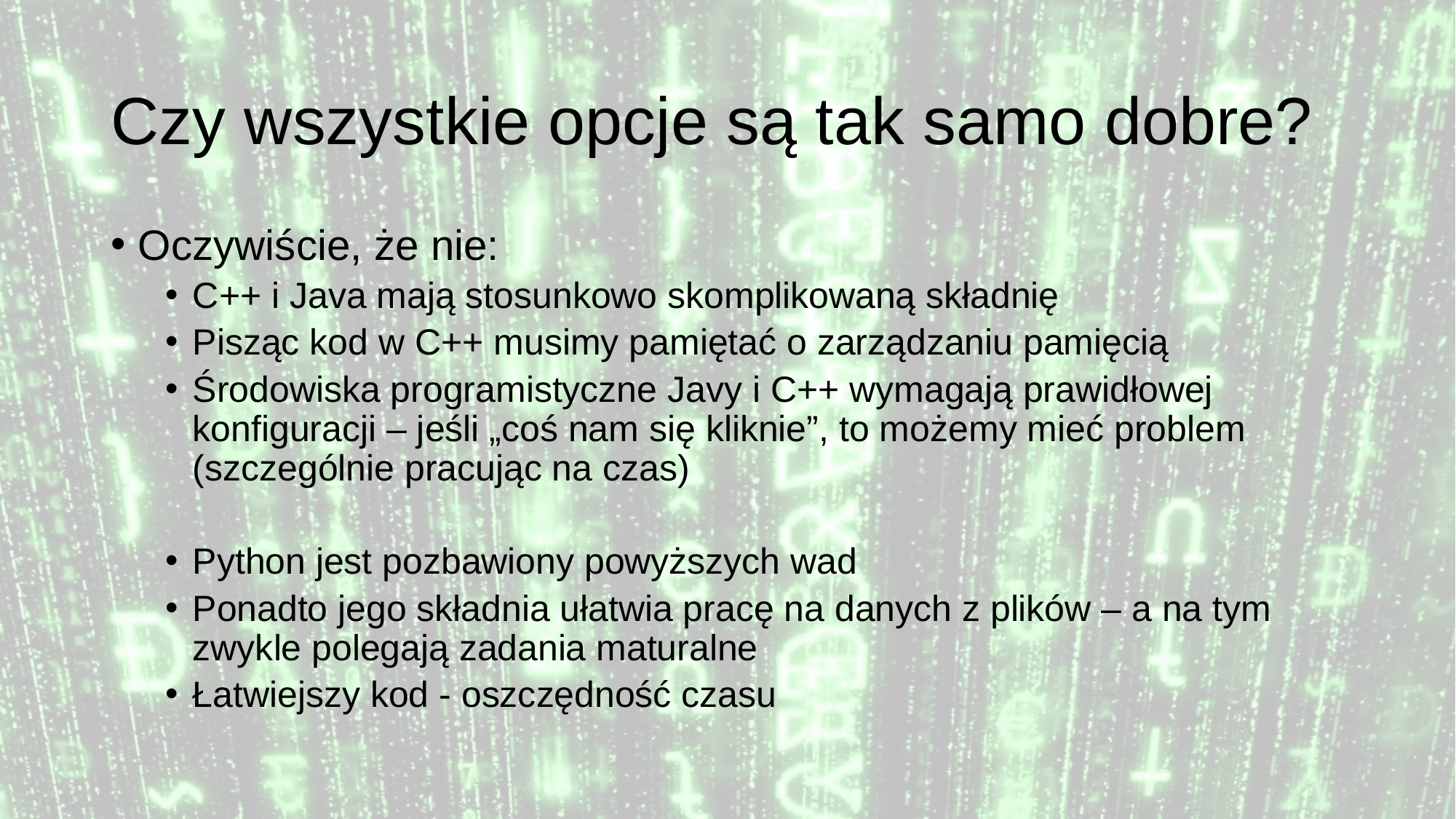

# Czy wszystkie opcje są tak samo dobre?
Oczywiście, że nie:
C++ i Java mają stosunkowo skomplikowaną składnię
Pisząc kod w C++ musimy pamiętać o zarządzaniu pamięcią
Środowiska programistyczne Javy i C++ wymagają prawidłowej konfiguracji – jeśli „coś nam się kliknie”, to możemy mieć problem (szczególnie pracując na czas)

Python jest pozbawiony powyższych wad
Ponadto jego składnia ułatwia pracę na danych z plików – a na tym zwykle polegają zadania maturalne
Łatwiejszy kod - oszczędność czasu